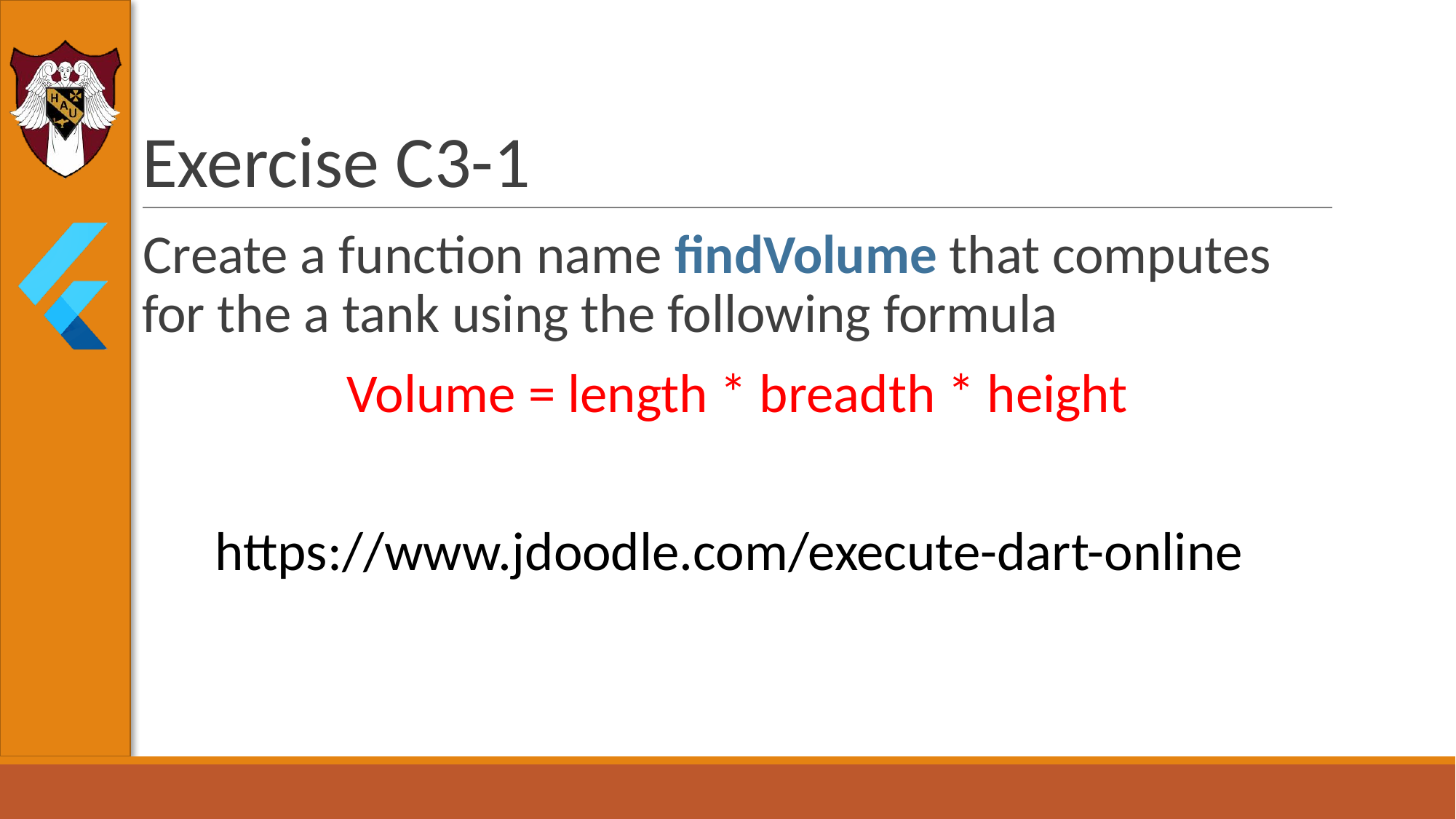

# Exercise C3-1
Create a function name findVolume that computes for the a tank using the following formula
Volume = length * breadth * height

https://www.jdoodle.com/execute-dart-online